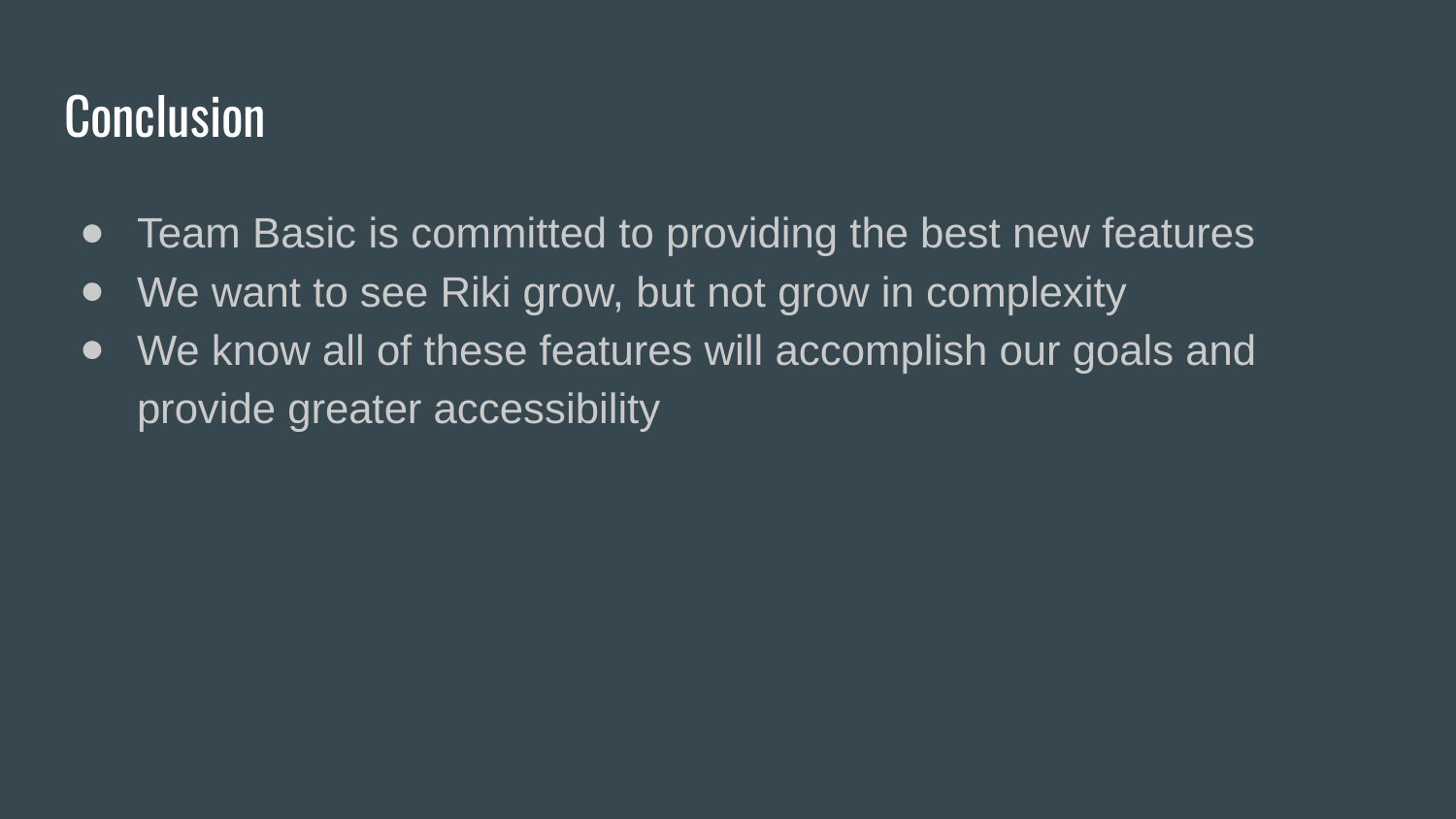

# Conclusion
Team Basic is committed to providing the best new features
We want to see Riki grow, but not grow in complexity
We know all of these features will accomplish our goals and provide greater accessibility